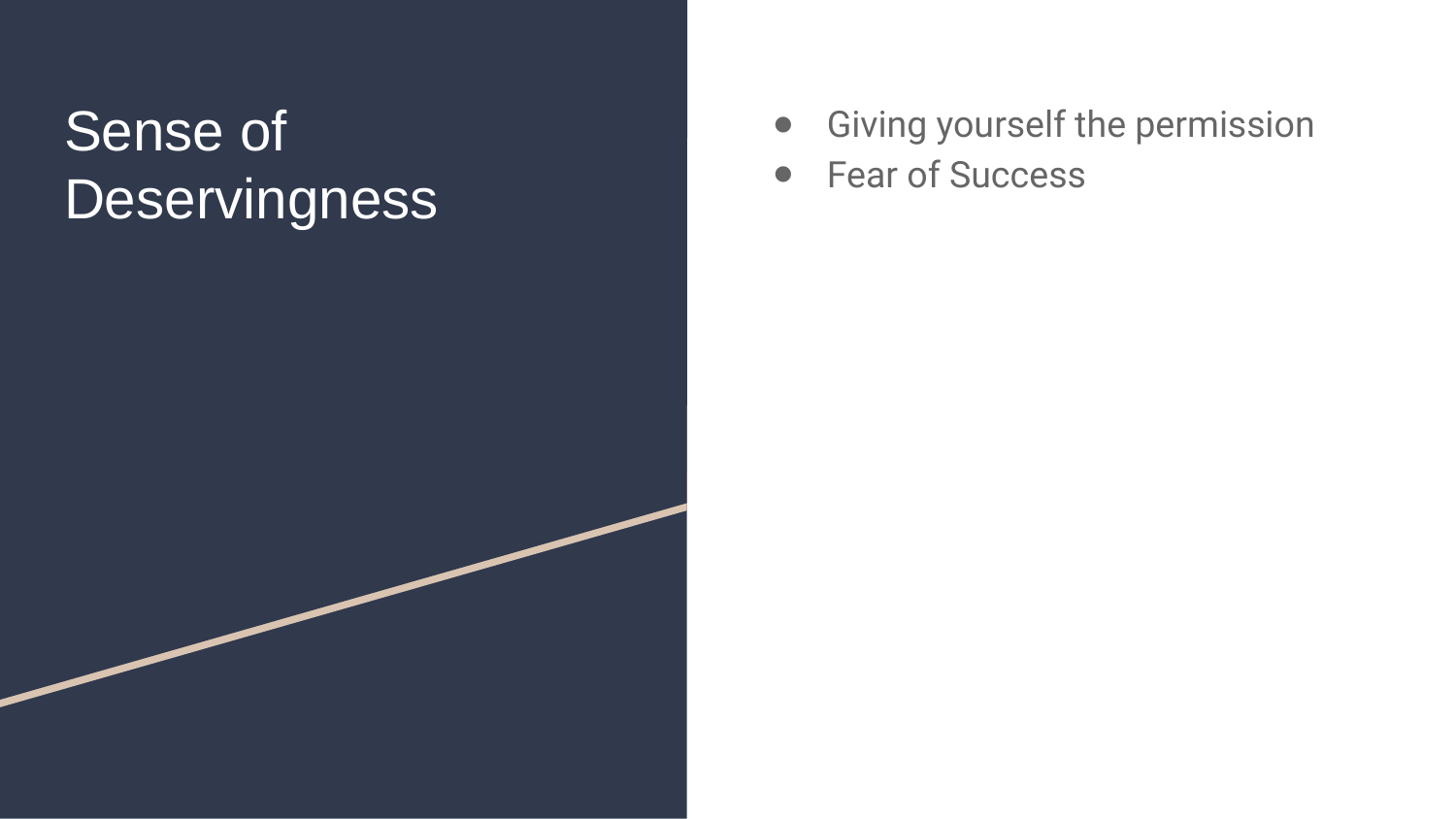

# Sense of Deservingness
Giving yourself the permission
Fear of Success